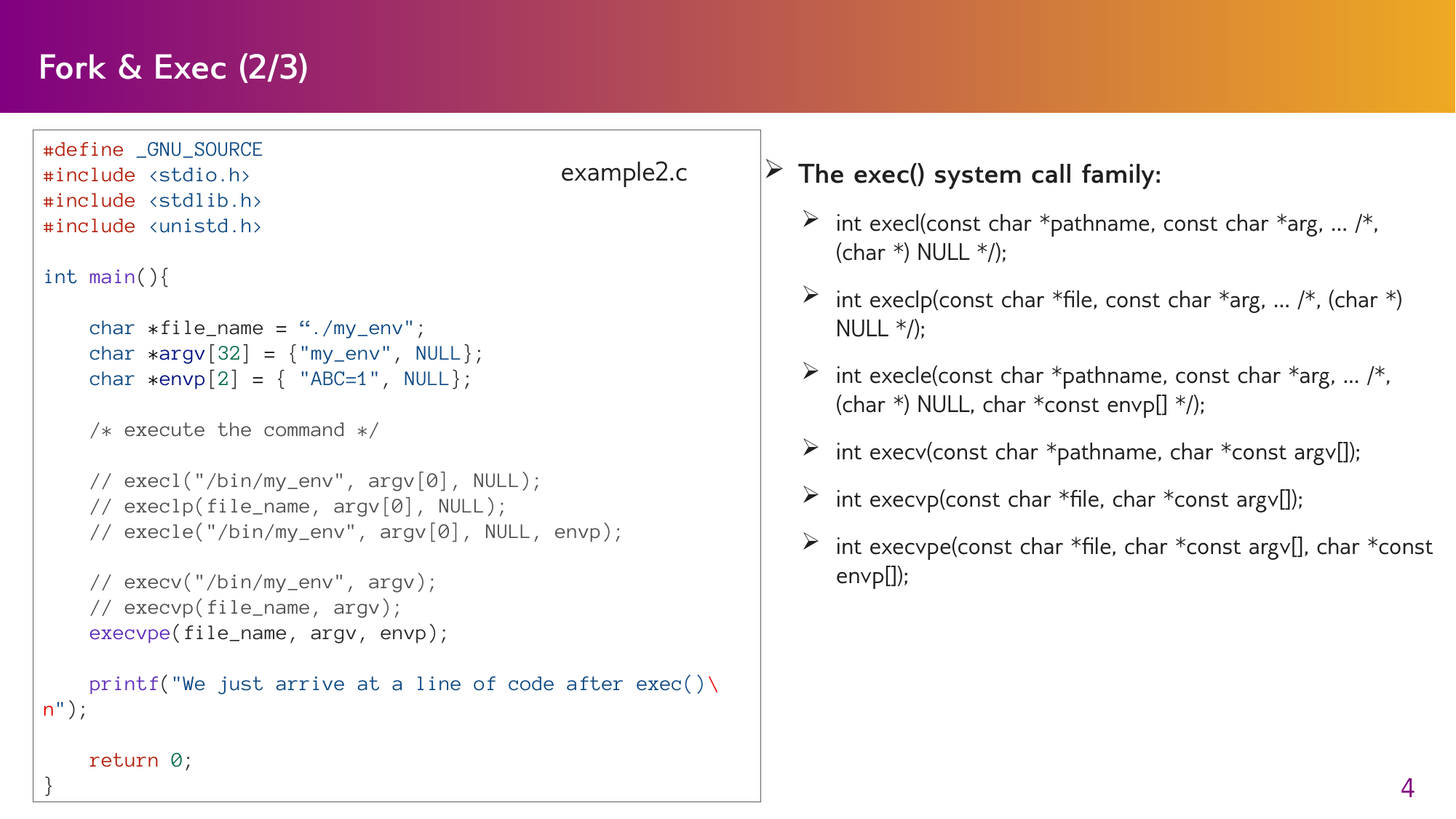

# Fork & Exec (2/3)
#define _GNU_SOURCE
#include <stdio.h>
#include <stdlib.h>
#include <unistd.h>
int main(){
    char *file_name = “./my_env";
    char *argv[32] = {"my_env", NULL};
    char *envp[2] = { "ABC=1", NULL};
    /* execute the command */
    // execl("/bin/my_env", argv[0], NULL);
    // execlp(file_name, argv[0], NULL);
    // execle("/bin/my_env", argv[0], NULL, envp);
    // execv("/bin/my_env", argv);
    // execvp(file_name, argv);
    execvpe(file_name, argv, envp);
    printf("We just arrive at a line of code after exec()\n");
    return 0;
}
example2.c
The exec() system call family:
int execl(const char *pathname, const char *arg, ... /*, (char *) NULL */);
int execlp(const char *file, const char *arg, ... /*, (char *) NULL */);
int execle(const char *pathname, const char *arg, ... /*, (char *) NULL, char *const envp[] */);
int execv(const char *pathname, char *const argv[]);
int execvp(const char *file, char *const argv[]);
int execvpe(const char *file, char *const argv[], char *const envp[]);

4